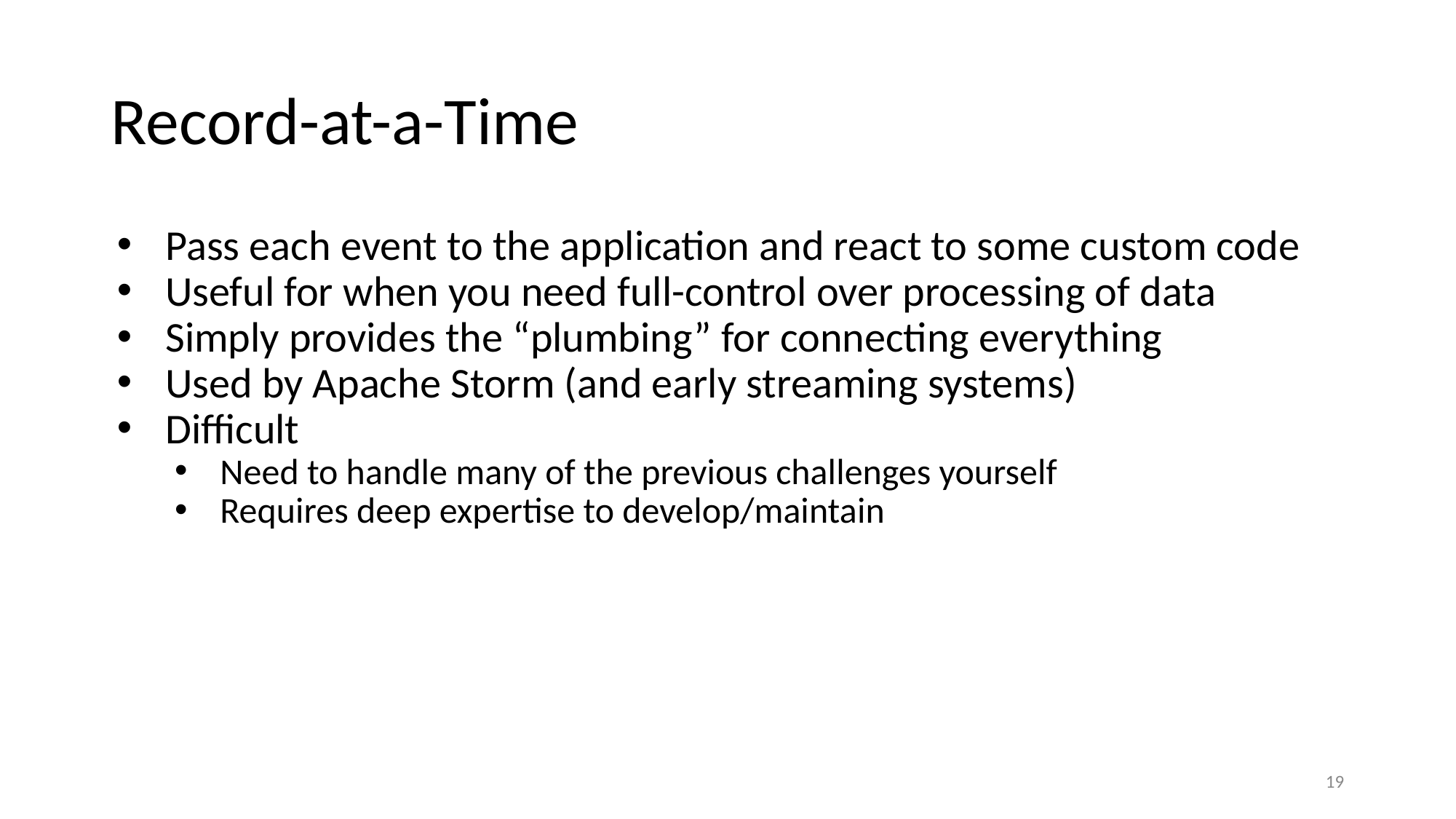

# Record-at-a-Time
Pass each event to the application and react to some custom code
Useful for when you need full-control over processing of data
Simply provides the “plumbing” for connecting everything
Used by Apache Storm (and early streaming systems)
Difficult
Need to handle many of the previous challenges yourself
Requires deep expertise to develop/maintain
19